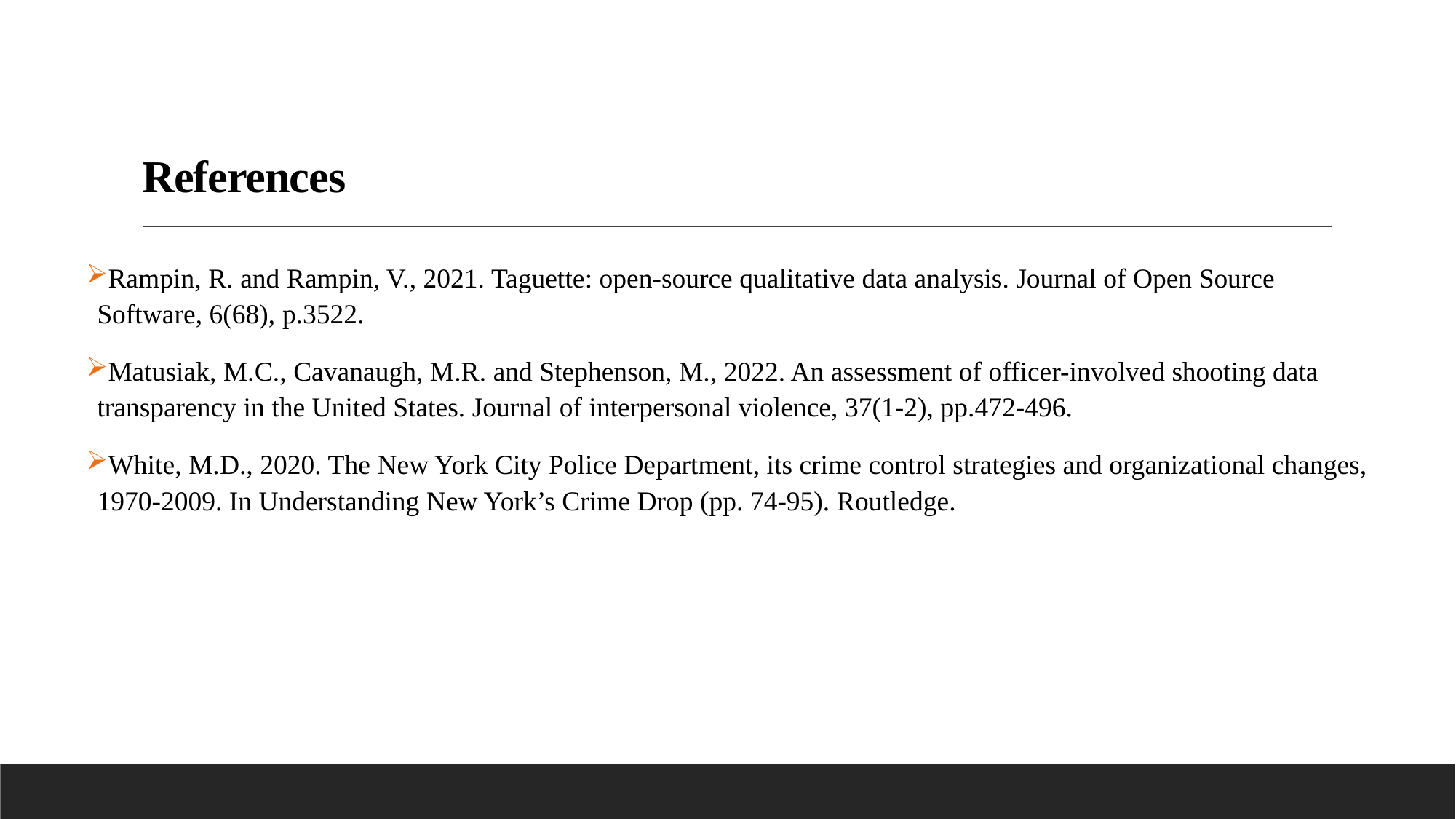

# References
Rampin, R. and Rampin, V., 2021. Taguette: open-source qualitative data analysis. Journal of Open Source Software, 6(68), p.3522.
Matusiak, M.C., Cavanaugh, M.R. and Stephenson, M., 2022. An assessment of officer-involved shooting data transparency in the United States. Journal of interpersonal violence, 37(1-2), pp.472-496.
White, M.D., 2020. The New York City Police Department, its crime control strategies and organizational changes, 1970-2009. In Understanding New York’s Crime Drop (pp. 74-95). Routledge.